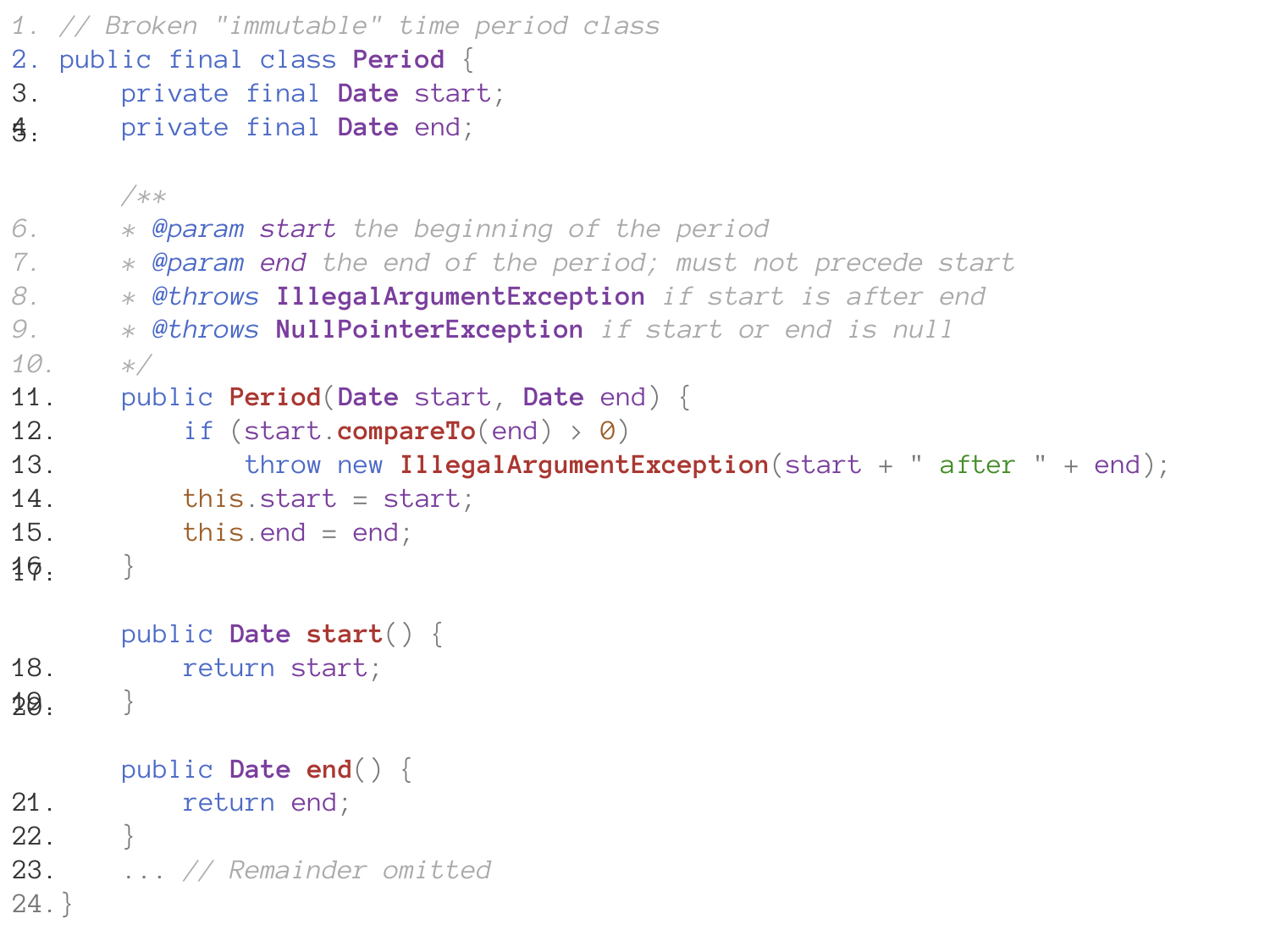

// Broken "immutable" time period class
public final class Period {
    private final Date start;
    private final Date end;
    /**
    * @param start the beginning of the period
    * @param end the end of the period; must not precede start
    * @throws IllegalArgumentException if start is after end
    * @throws NullPointerException if start or end is null
    */
    public Period(Date start, Date end) {
        if (start.compareTo(end) > 0)
            throw new IllegalArgumentException(start + " after " + end);
        this.start = start;
        this.end = end;
    }
    public Date start() {
        return start;
    }
    public Date end() {
        return end;
    }
    ... // Remainder omitted
}